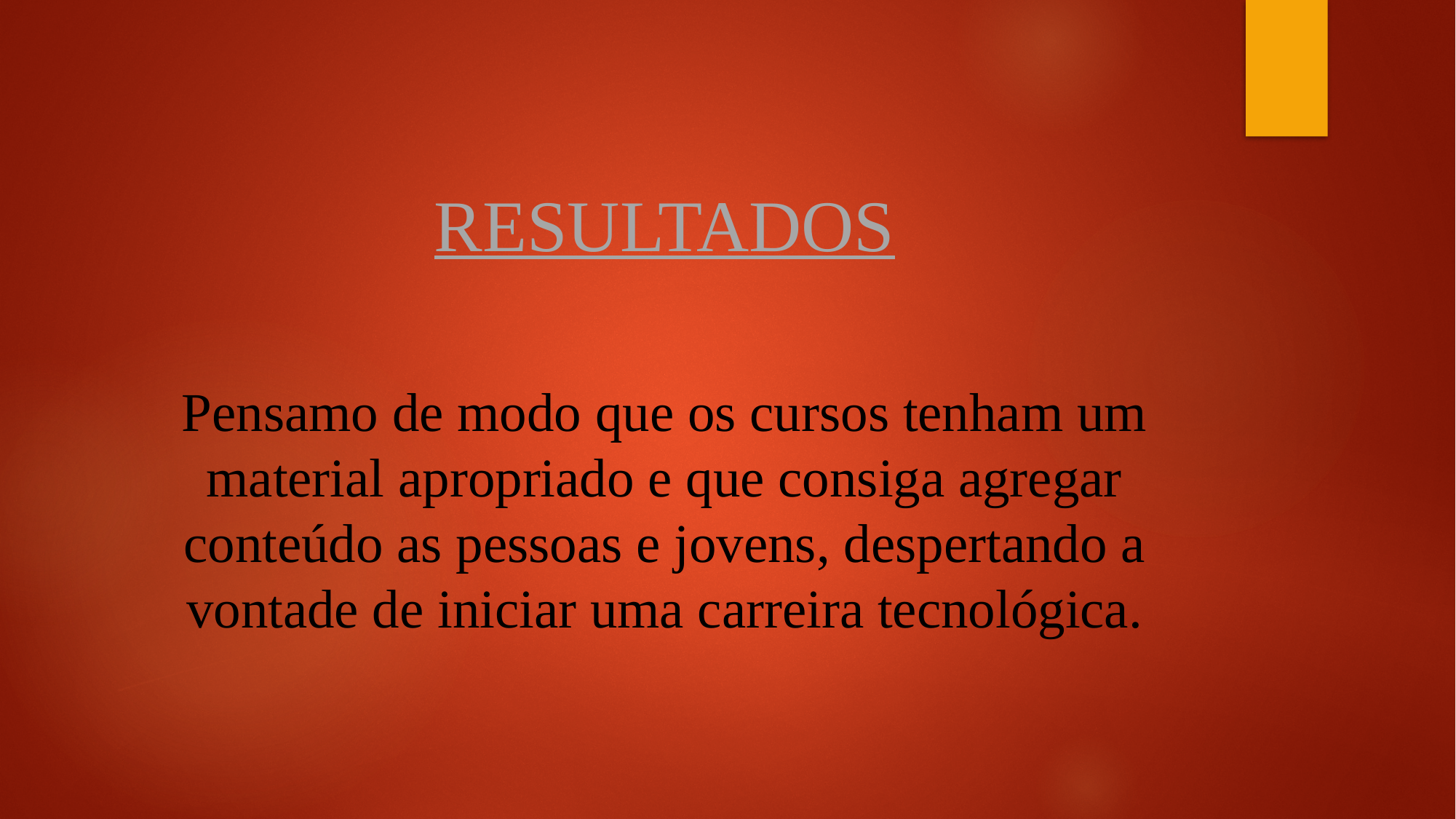

# RESULTADOS
Pensamo de modo que os cursos tenham um material apropriado e que consiga agregar conteúdo as pessoas e jovens, despertando a vontade de iniciar uma carreira tecnológica.